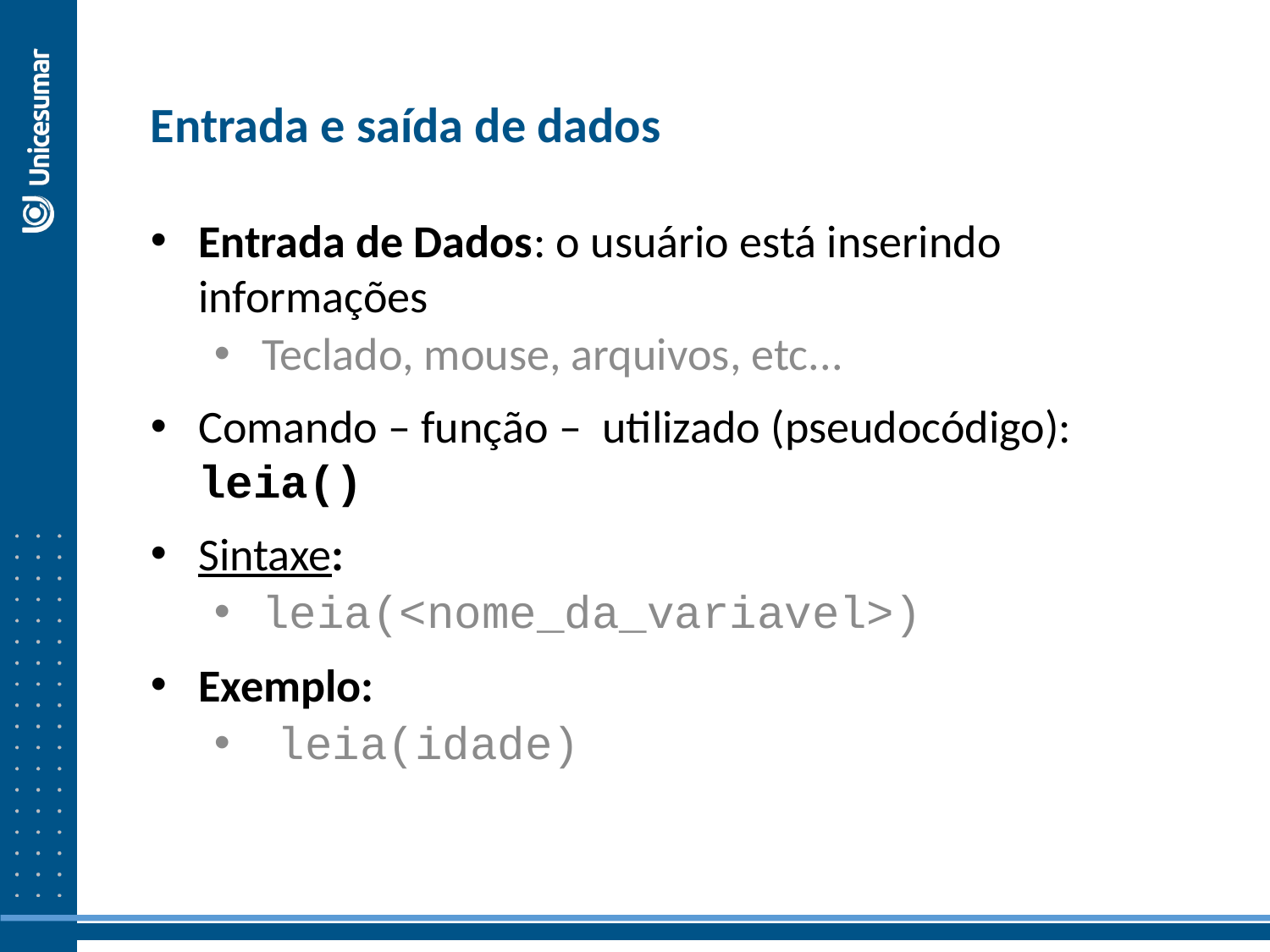

Entrada e saída de dados
Entrada de Dados: o usuário está inserindo informações
Teclado, mouse, arquivos, etc...
Comando – função –  utilizado (pseudocódigo): leia()
Sintaxe:
leia(<nome_da_variavel>)
Exemplo:
leia(idade)